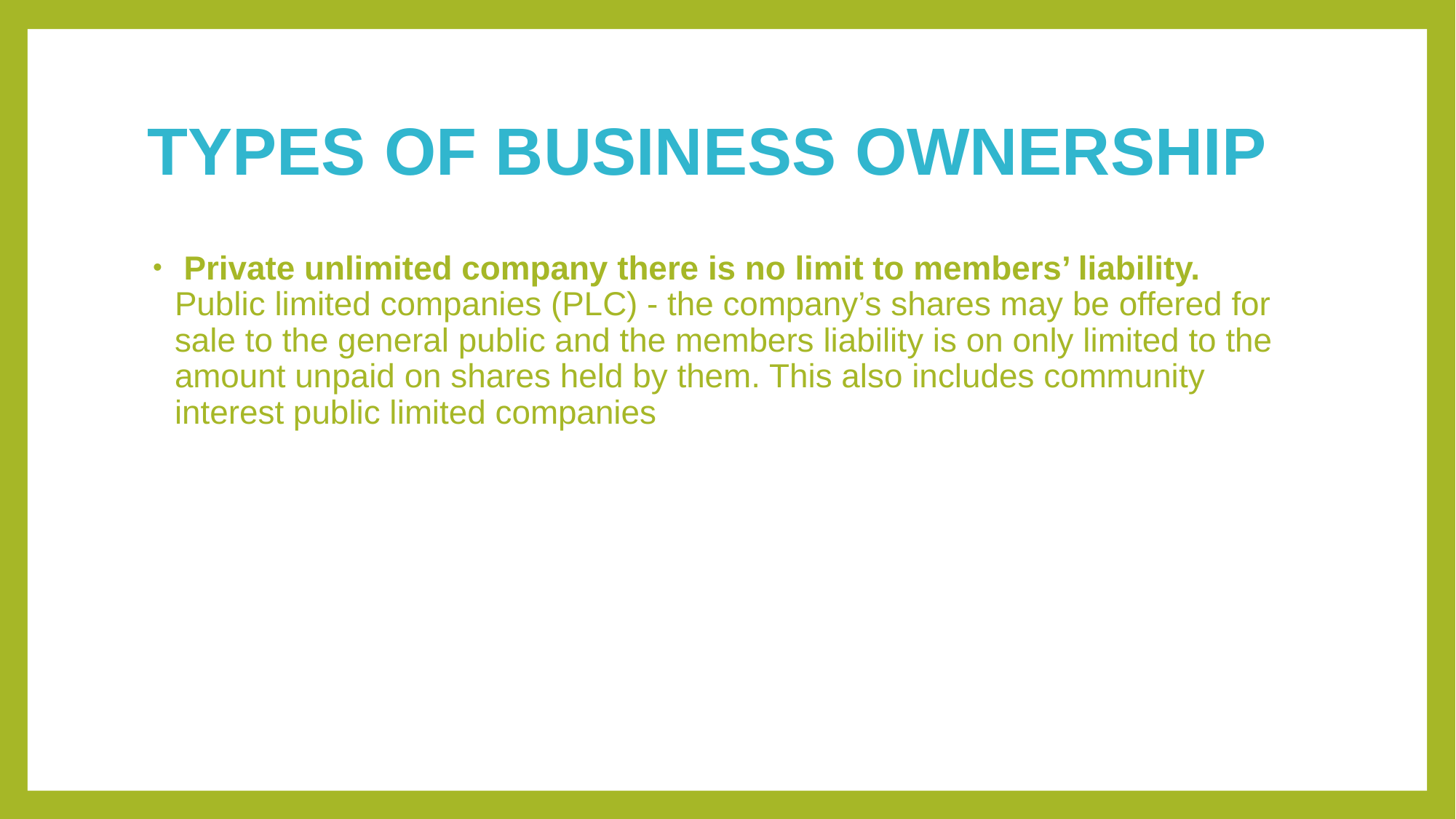

# TYPES OF BUSINESS OWNERSHIP
 Private unlimited company there is no limit to members’ liability.
Public limited companies (PLC) - the company’s shares may be offered for sale to the general public and the members liability is on only limited to the amount unpaid on shares held by them. This also includes community interest public limited companies